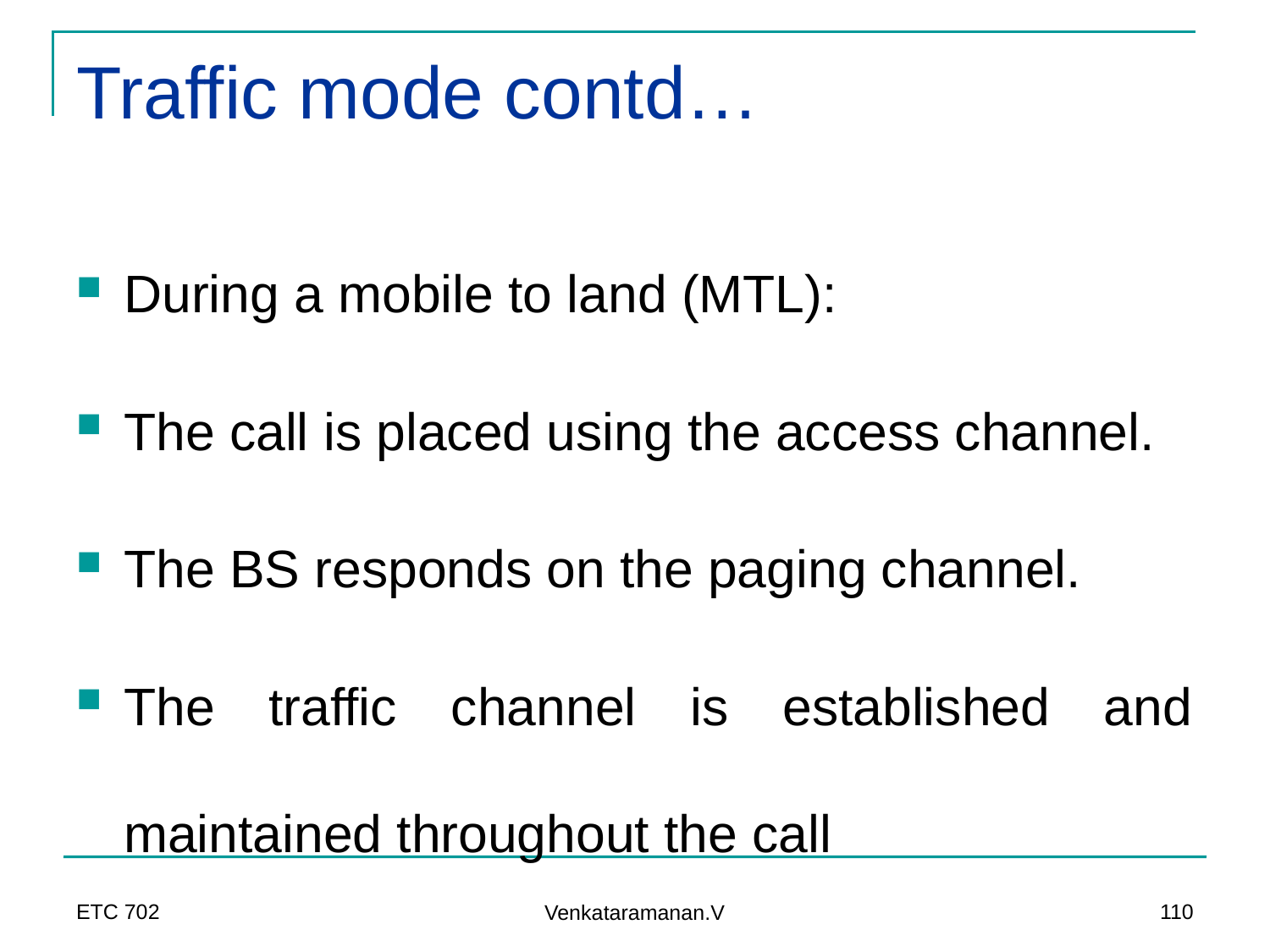

# Traffic mode contd…
During a mobile to land (MTL):
The call is placed using the access channel.
The BS responds on the paging channel.
The traffic channel is established and maintained throughout the call
ETC 702
110
Venkataramanan.V